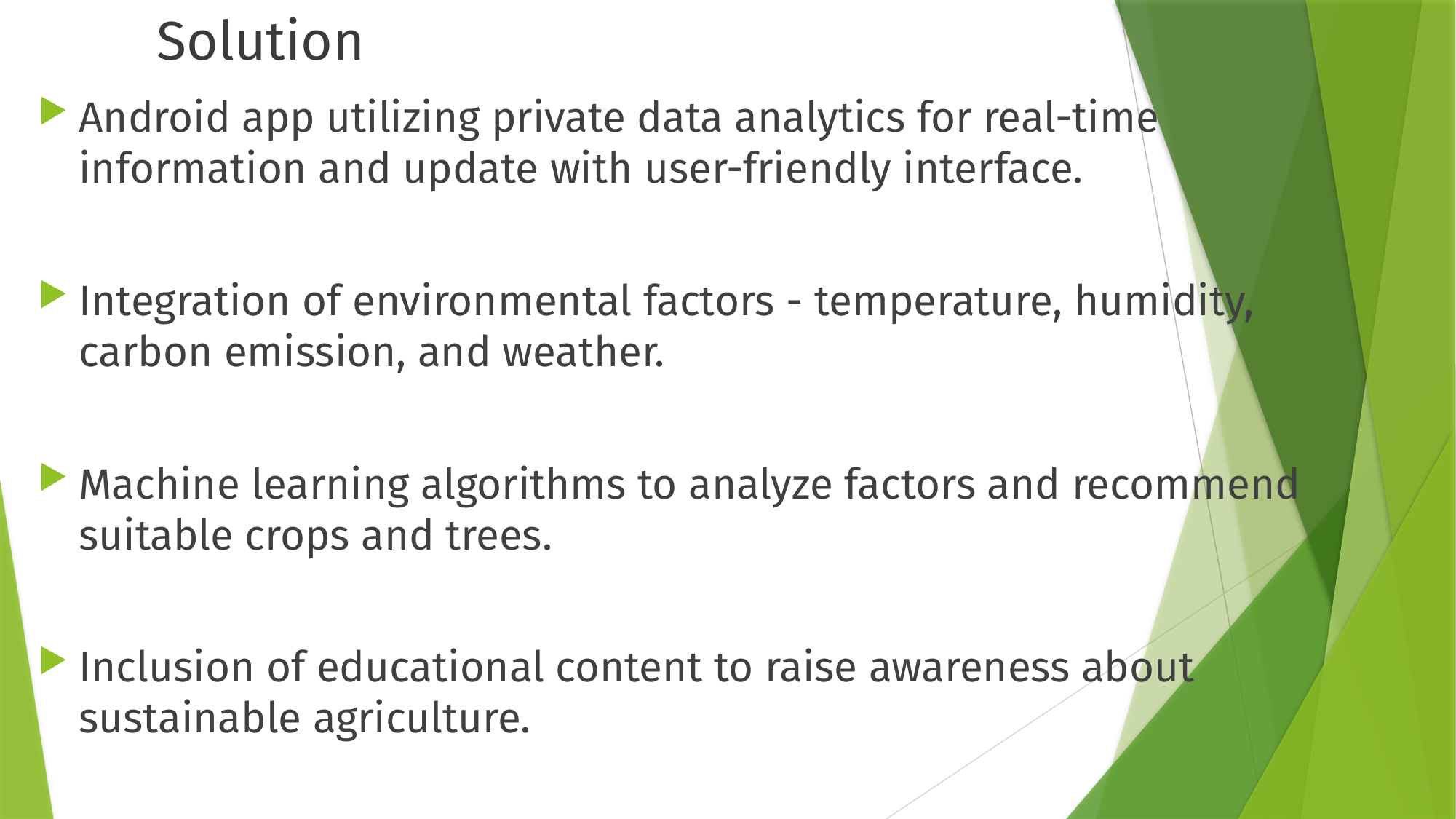

# Solution
Android app utilizing private data analytics for real-time information and update with user-friendly interface.

Integration of environmental factors - temperature, humidity, carbon emission, and weather.

Machine learning algorithms to analyze factors and recommend suitable crops and trees.

Inclusion of educational content to raise awareness about sustainable agriculture.